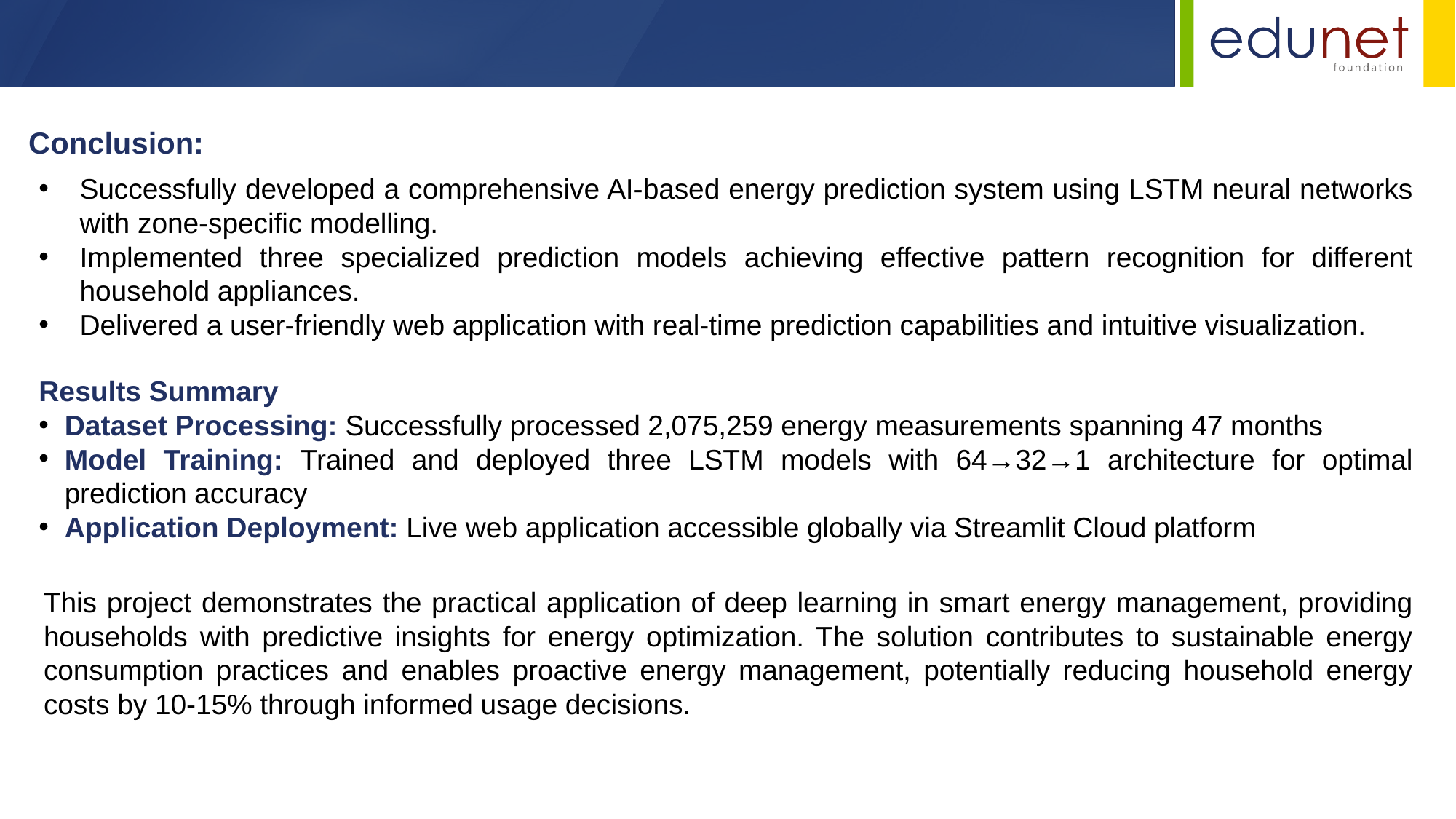

Conclusion:
Successfully developed a comprehensive AI-based energy prediction system using LSTM neural networks with zone-specific modelling.
Implemented three specialized prediction models achieving effective pattern recognition for different household appliances.
Delivered a user-friendly web application with real-time prediction capabilities and intuitive visualization.
Results Summary
Dataset Processing: Successfully processed 2,075,259 energy measurements spanning 47 months
Model Training: Trained and deployed three LSTM models with 64→32→1 architecture for optimal prediction accuracy
Application Deployment: Live web application accessible globally via Streamlit Cloud platform
This project demonstrates the practical application of deep learning in smart energy management, providing households with predictive insights for energy optimization. The solution contributes to sustainable energy consumption practices and enables proactive energy management, potentially reducing household energy costs by 10-15% through informed usage decisions.